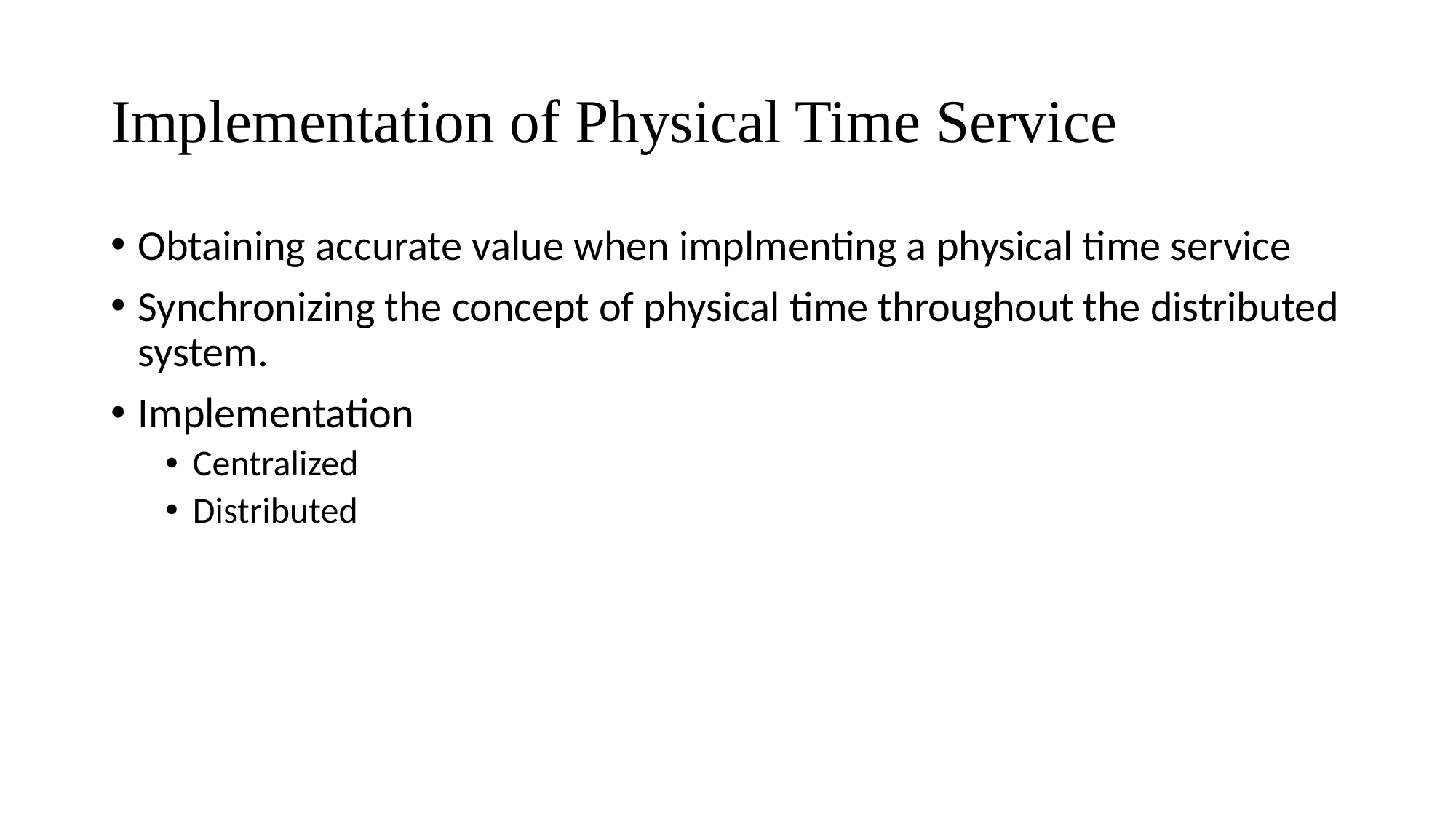

# Implementation of Physical Time Service
Obtaining accurate value when implmenting a physical time service
Synchronizing the concept of physical time throughout the distributed system.
Implementation
Centralized
Distributed